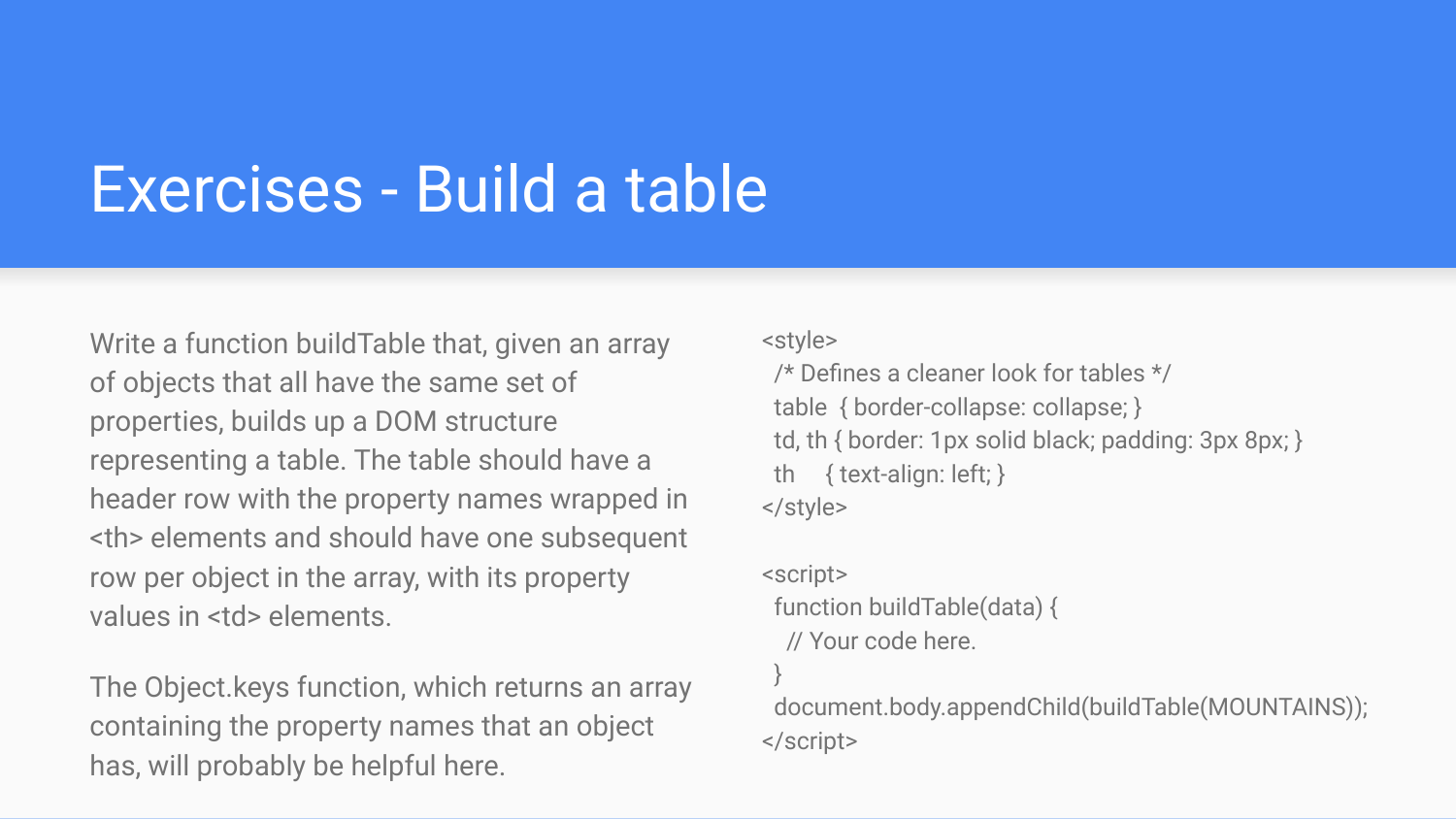

# Exercises - Build a table
Write a function buildTable that, given an array of objects that all have the same set of properties, builds up a DOM structure representing a table. The table should have a header row with the property names wrapped in <th> elements and should have one subsequent row per object in the array, with its property values in <td> elements.
The Object.keys function, which returns an array containing the property names that an object has, will probably be helpful here.

<style>
  /* Defines a cleaner look for tables */
  table  { border-collapse: collapse; }
  td, th { border: 1px solid black; padding: 3px 8px; }
  th     { text-align: left; }
</style>

<script>
  function buildTable(data) {
    // Your code here.
  }
  document.body.appendChild(buildTable(MOUNTAINS));
</script>